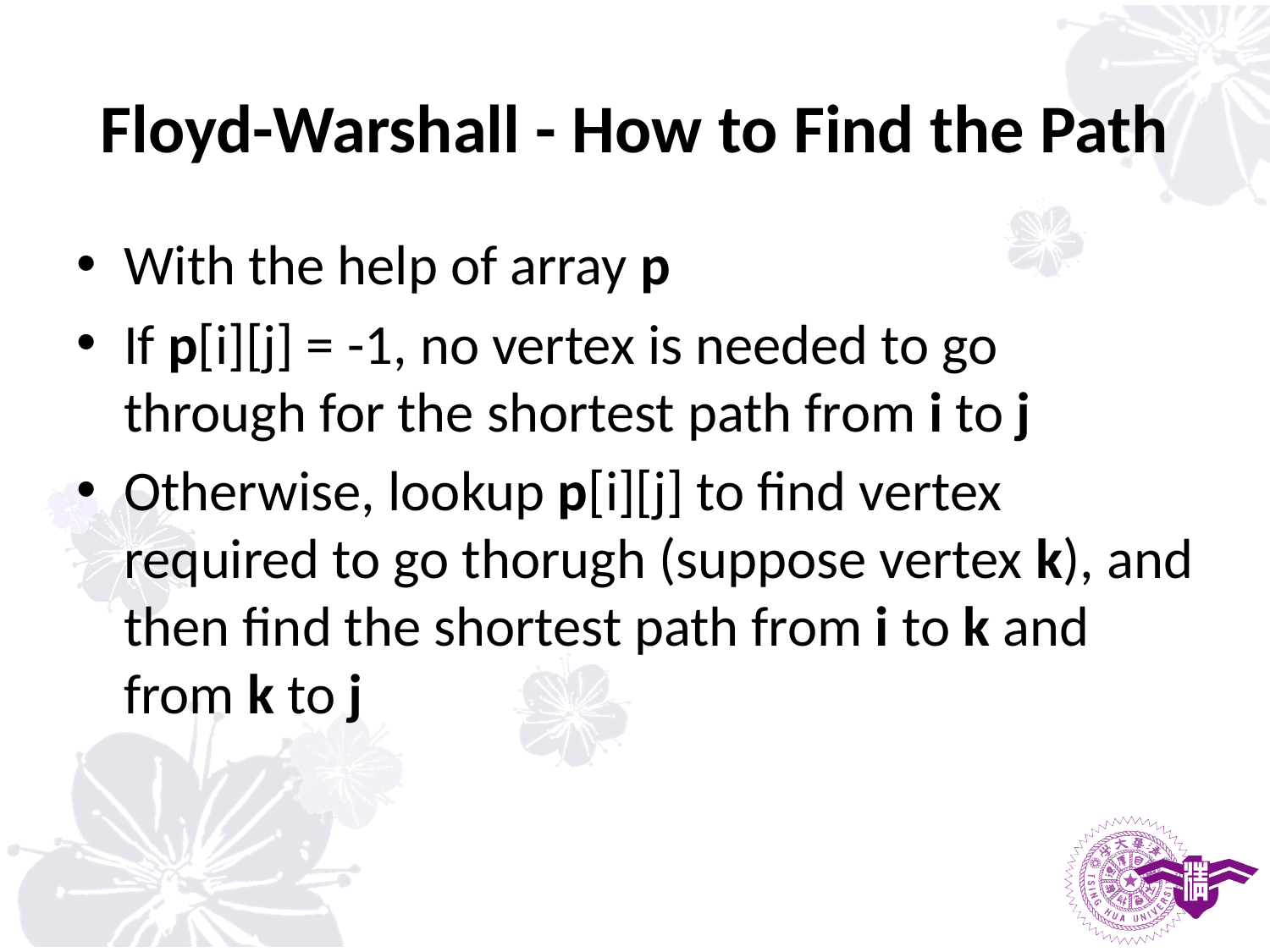

# Floyd-Warshall - How to Find the Path
With the help of array p
If p[i][j] = -1, no vertex is needed to go through for the shortest path from i to j
Otherwise, lookup p[i][j] to find vertex required to go thorugh (suppose vertex k), and then find the shortest path from i to k and from k to j